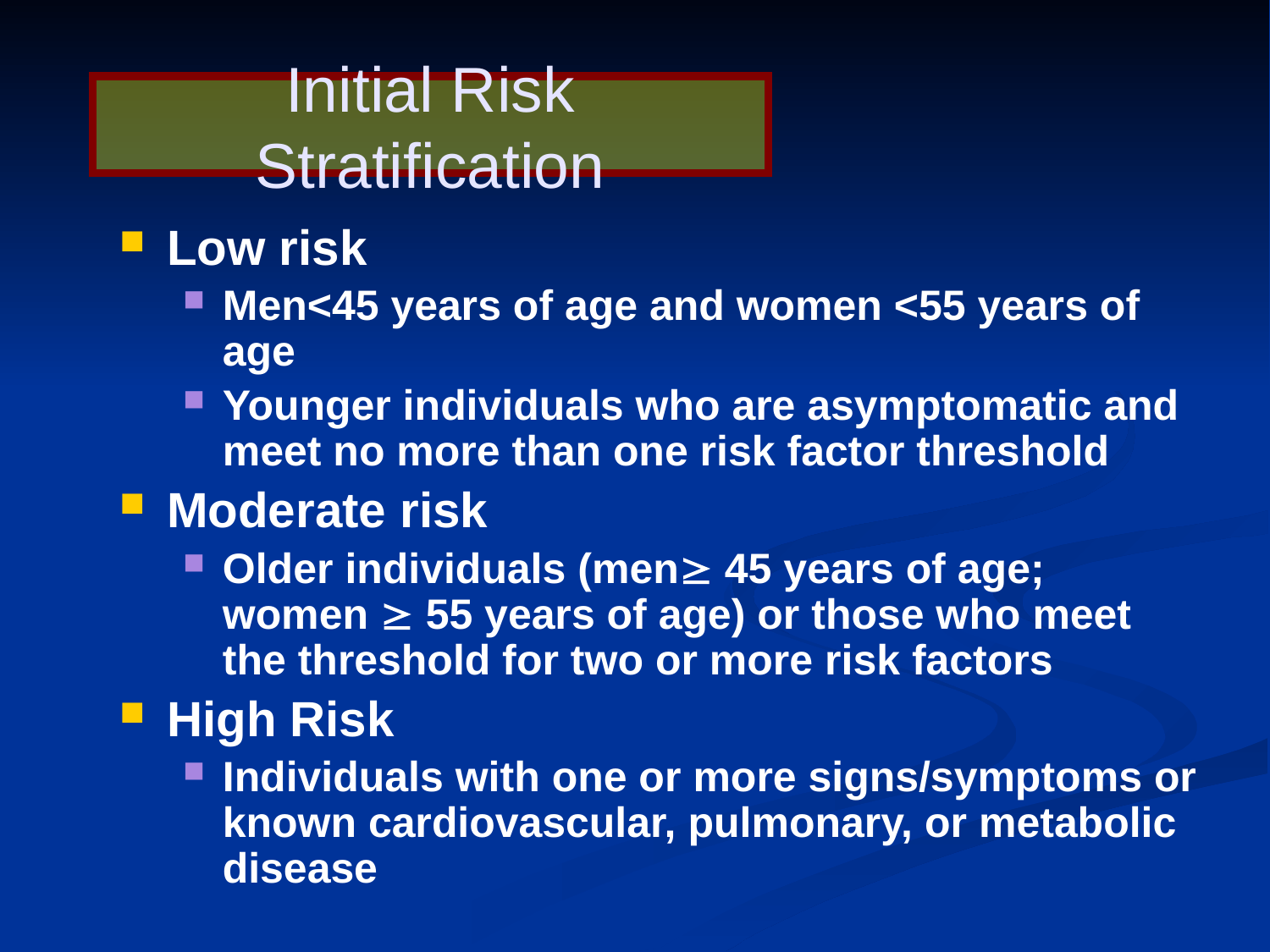

# Initial Risk Stratification
Low risk
Men<45 years of age and women <55 years of age
Younger individuals who are asymptomatic and meet no more than one risk factor threshold
Moderate risk
Older individuals (men≥ 45 years of age; women ≥ 55 years of age) or those who meet the threshold for two or more risk factors
High Risk
Individuals with one or more signs/symptoms or known cardiovascular, pulmonary, or metabolic disease